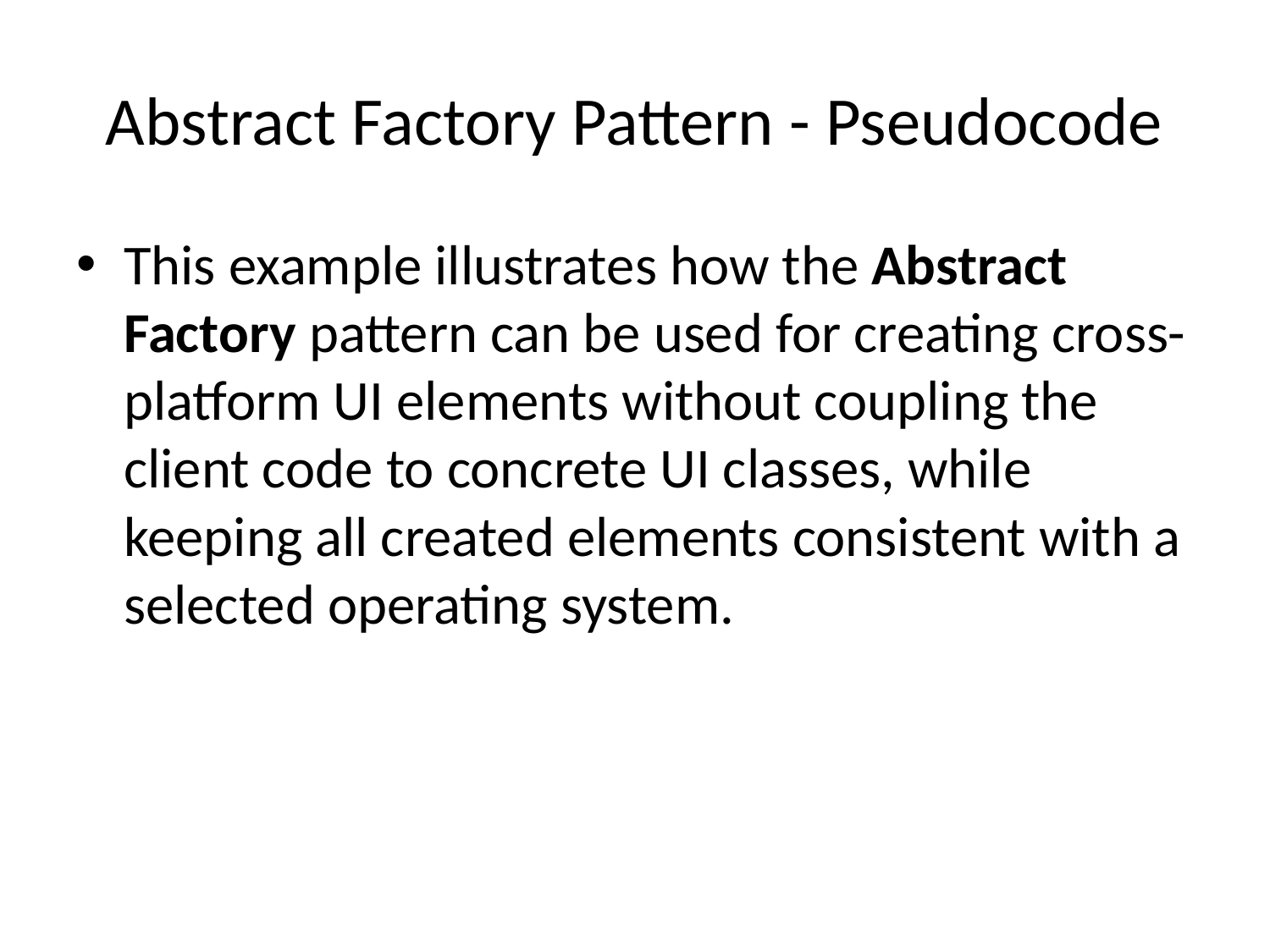

# Abstract Factory Pattern - Pseudocode
This example illustrates how the Abstract Factory pattern can be used for creating cross-platform UI elements without coupling the client code to concrete UI classes, while keeping all created elements consistent with a selected operating system.